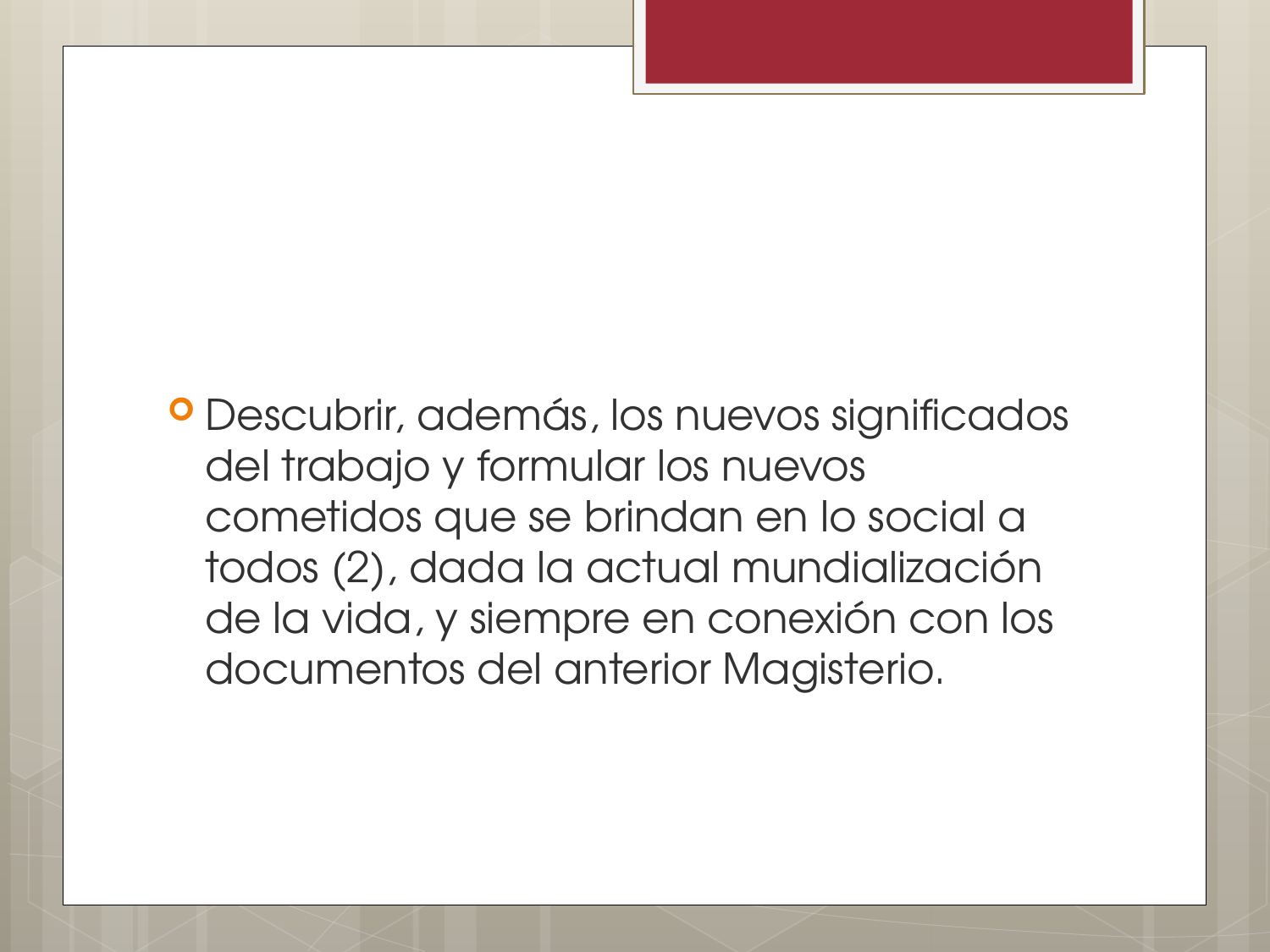

#

Descubrir, además, los nuevos significados del trabajo y formular los nuevos cometidos que se brindan en lo social a todos (2), dada la actual mundialización de la vida, y siempre en conexión con los documentos del anterior Magisterio.